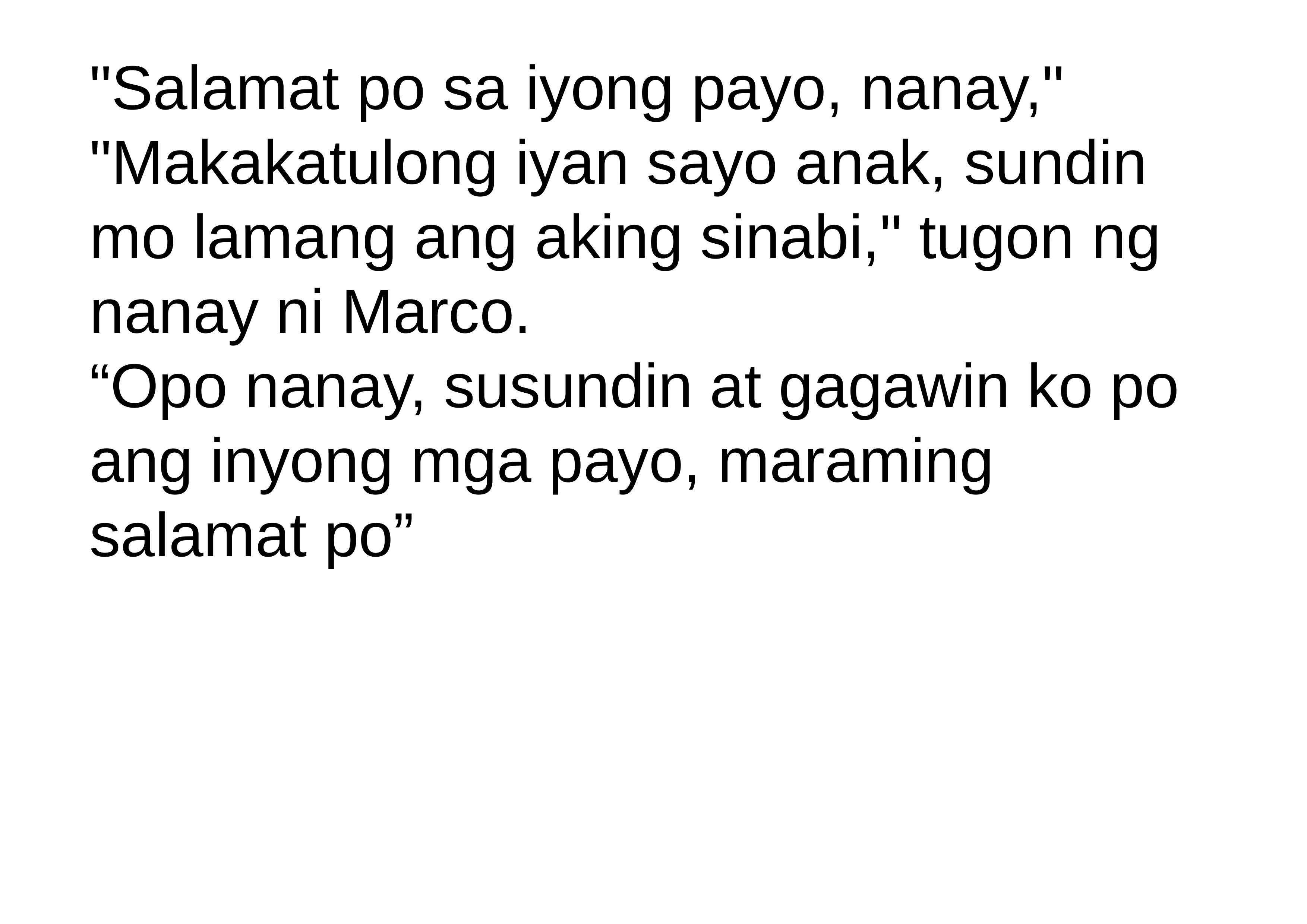

"Salamat po sa iyong payo, nanay," "Makakatulong iyan sayo anak, sundin mo lamang ang aking sinabi," tugon ng nanay ni Marco.
“Opo nanay, susundin at gagawin ko po ang inyong mga payo, maraming salamat po”